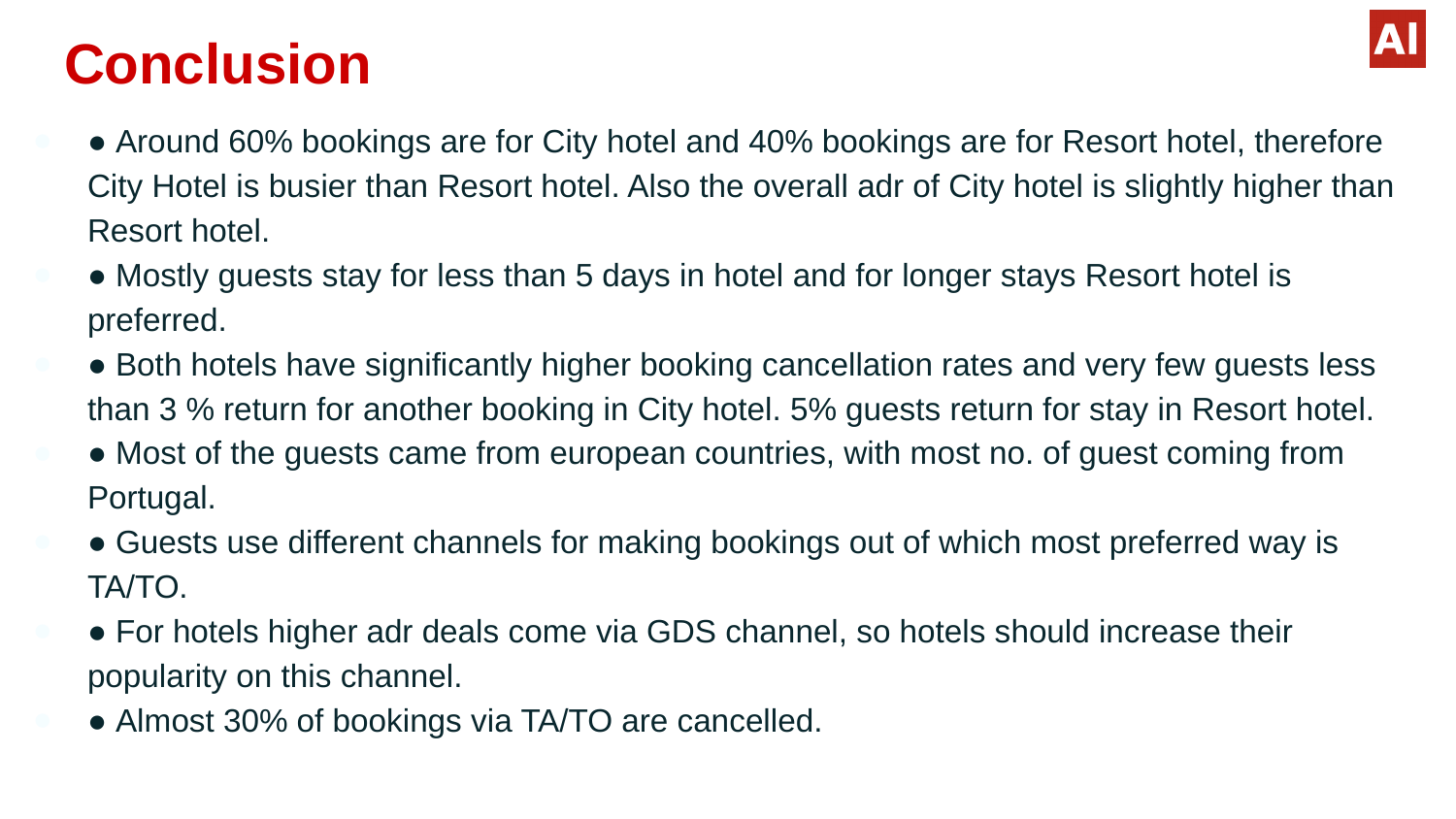

# Conclusion
● Around 60% bookings are for City hotel and 40% bookings are for Resort hotel, therefore City Hotel is busier than Resort hotel. Also the overall adr of City hotel is slightly higher than Resort hotel.
● Mostly guests stay for less than 5 days in hotel and for longer stays Resort hotel is preferred.
● Both hotels have significantly higher booking cancellation rates and very few guests less than 3 % return for another booking in City hotel. 5% guests return for stay in Resort hotel.
● Most of the guests came from european countries, with most no. of guest coming from Portugal.
● Guests use different channels for making bookings out of which most preferred way is TA/TO.
● For hotels higher adr deals come via GDS channel, so hotels should increase their popularity on this channel.
● Almost 30% of bookings via TA/TO are cancelled.